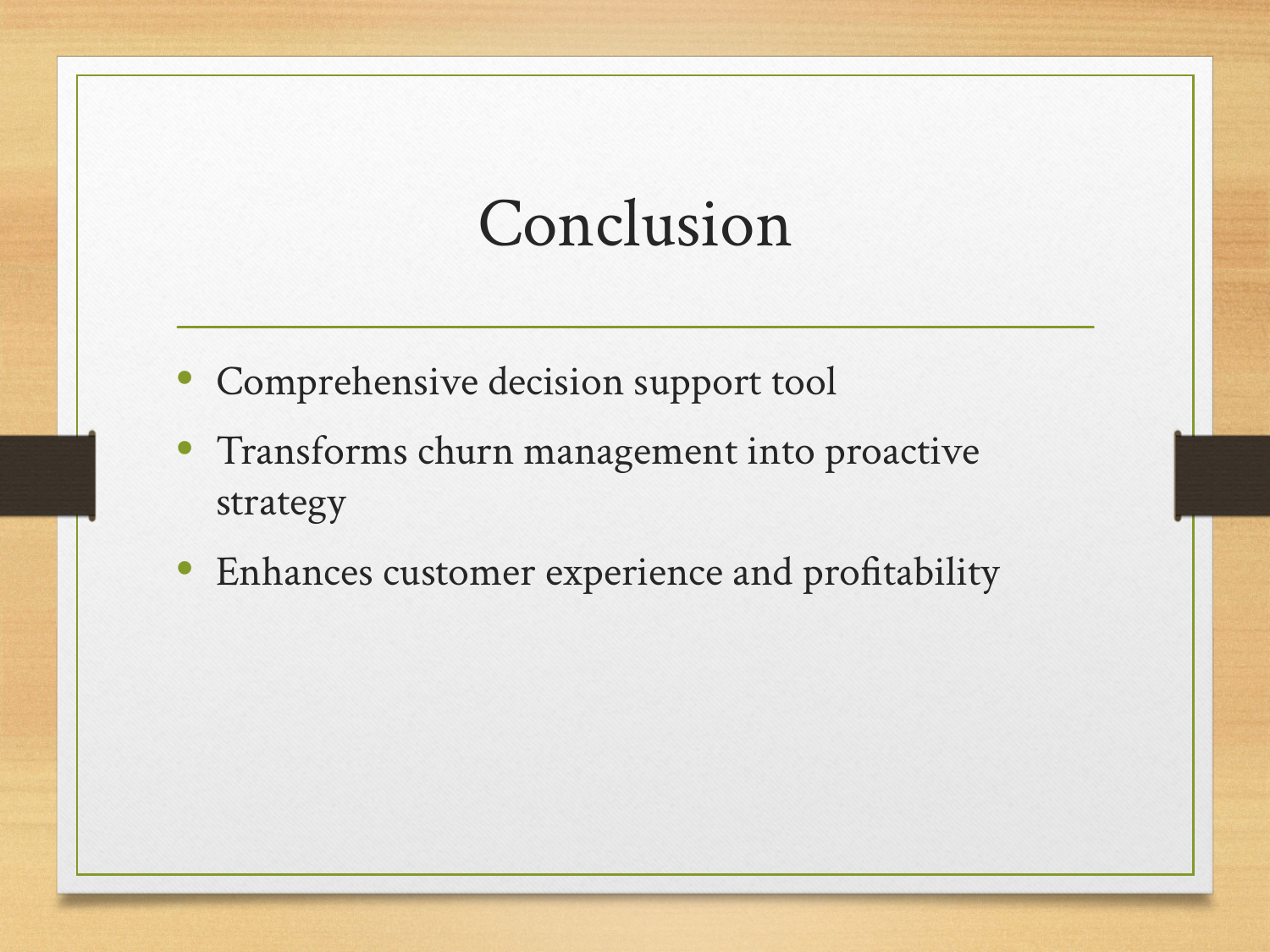

# Conclusion
Comprehensive decision support tool
Transforms churn management into proactive strategy
Enhances customer experience and profitability